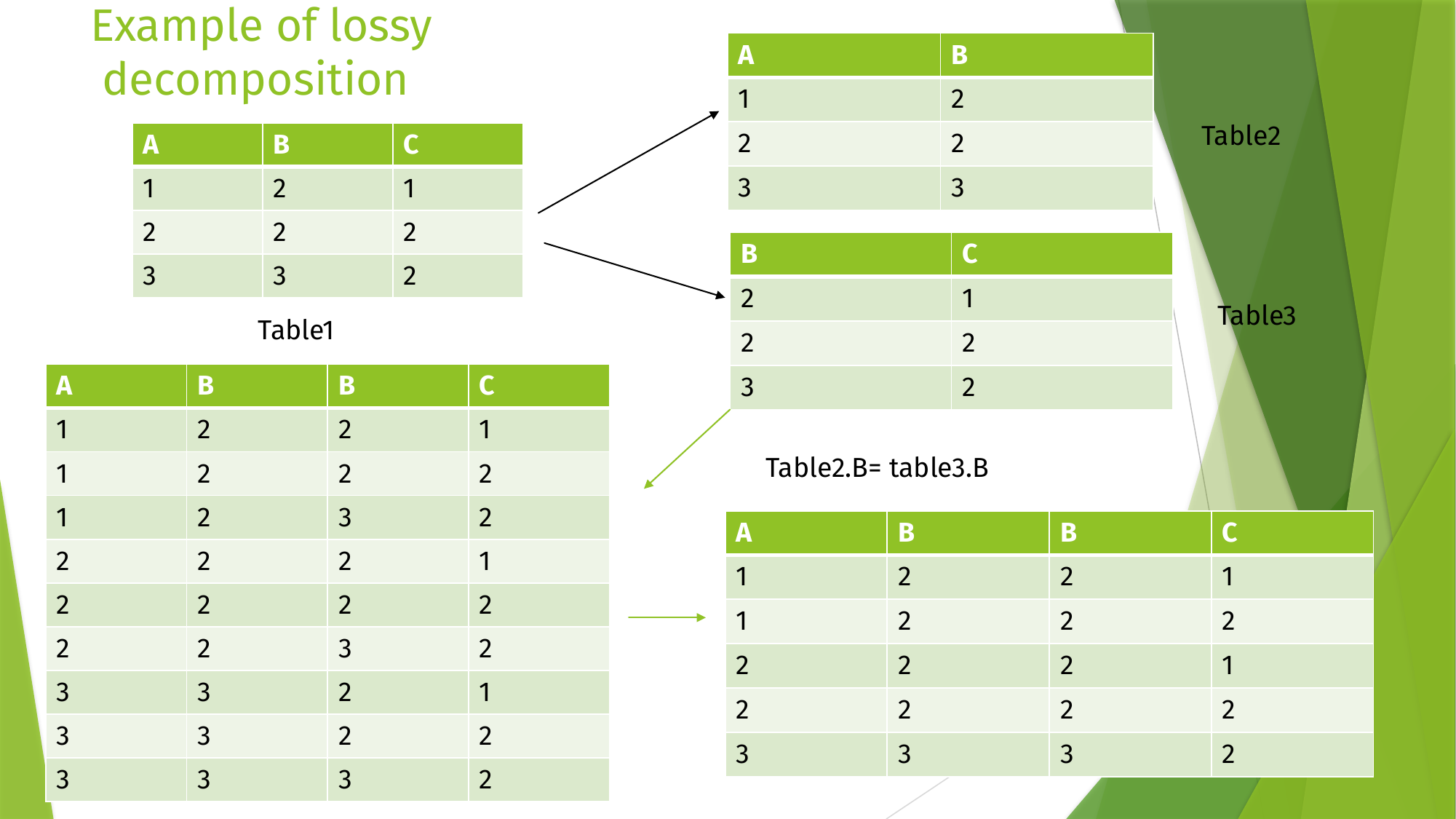

# Example of lossy decomposition
| A | B |
| --- | --- |
| 1 | 2 |
| 2 | 2 |
| 3 | 3 |
Table2
| A | B | C |
| --- | --- | --- |
| 1 | 2 | 1 |
| 2 | 2 | 2 |
| 3 | 3 | 2 |
| B | C |
| --- | --- |
| 2 | 1 |
| 2 | 2 |
| 3 | 2 |
Table3
Table1
| A | B | B | C |
| --- | --- | --- | --- |
| 1 | 2 | 2 | 1 |
| 1 | 2 | 2 | 2 |
| 1 | 2 | 3 | 2 |
| 2 | 2 | 2 | 1 |
| 2 | 2 | 2 | 2 |
| 2 | 2 | 3 | 2 |
| 3 | 3 | 2 | 1 |
| 3 | 3 | 2 | 2 |
| 3 | 3 | 3 | 2 |
Table2.B= table3.B
| A | B | B | C |
| --- | --- | --- | --- |
| 1 | 2 | 2 | 1 |
| 1 | 2 | 2 | 2 |
| 2 | 2 | 2 | 1 |
| 2 | 2 | 2 | 2 |
| 3 | 3 | 3 | 2 |